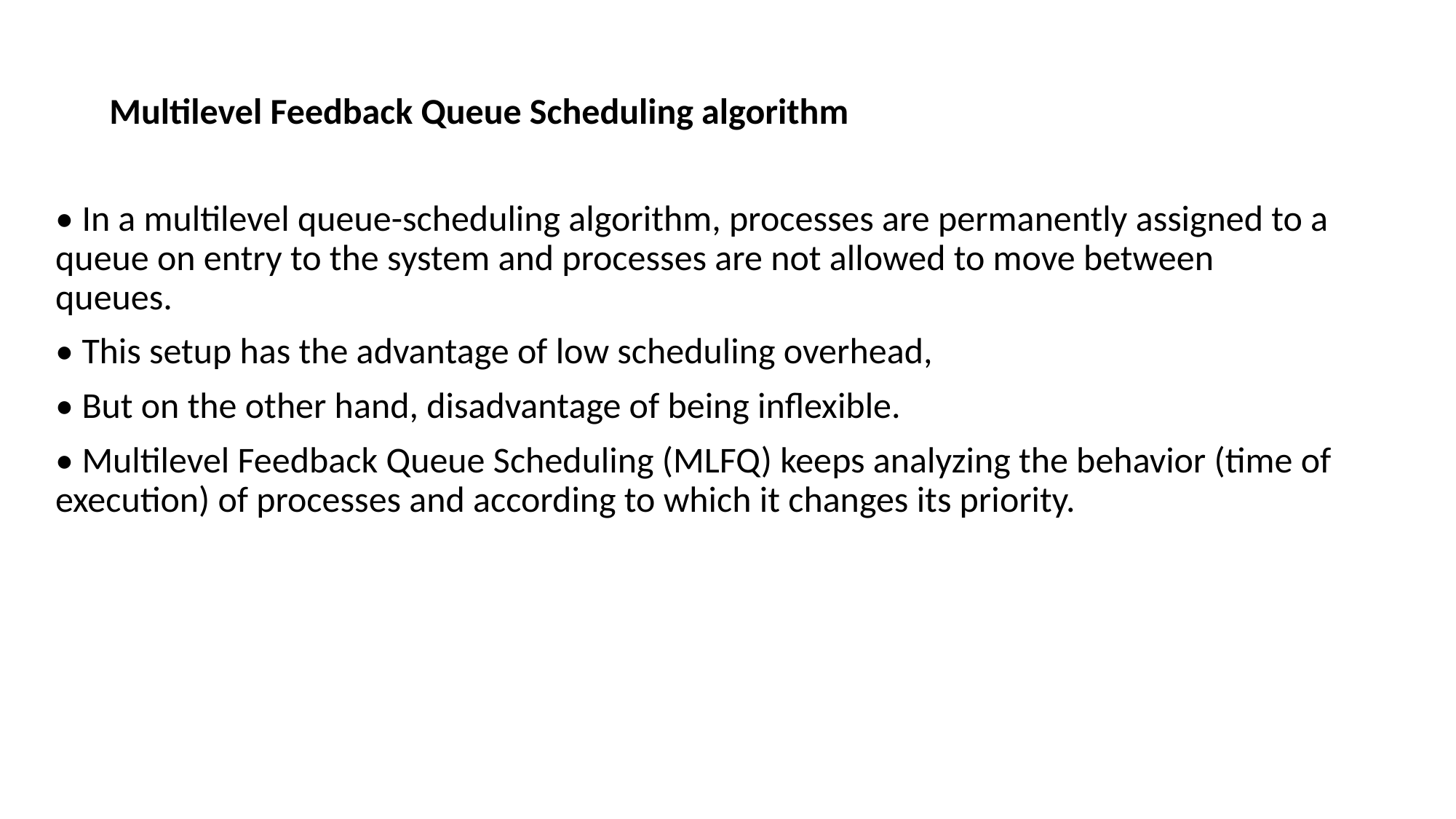

Multilevel Feedback Queue Scheduling algorithm
• In a multilevel queue-scheduling algorithm, processes are permanently assigned to a queue on entry to the system and processes are not allowed to move between queues.
• This setup has the advantage of low scheduling overhead,
• But on the other hand, disadvantage of being inflexible.
• Multilevel Feedback Queue Scheduling (MLFQ) keeps analyzing the behavior (time of execution) of processes and according to which it changes its priority.